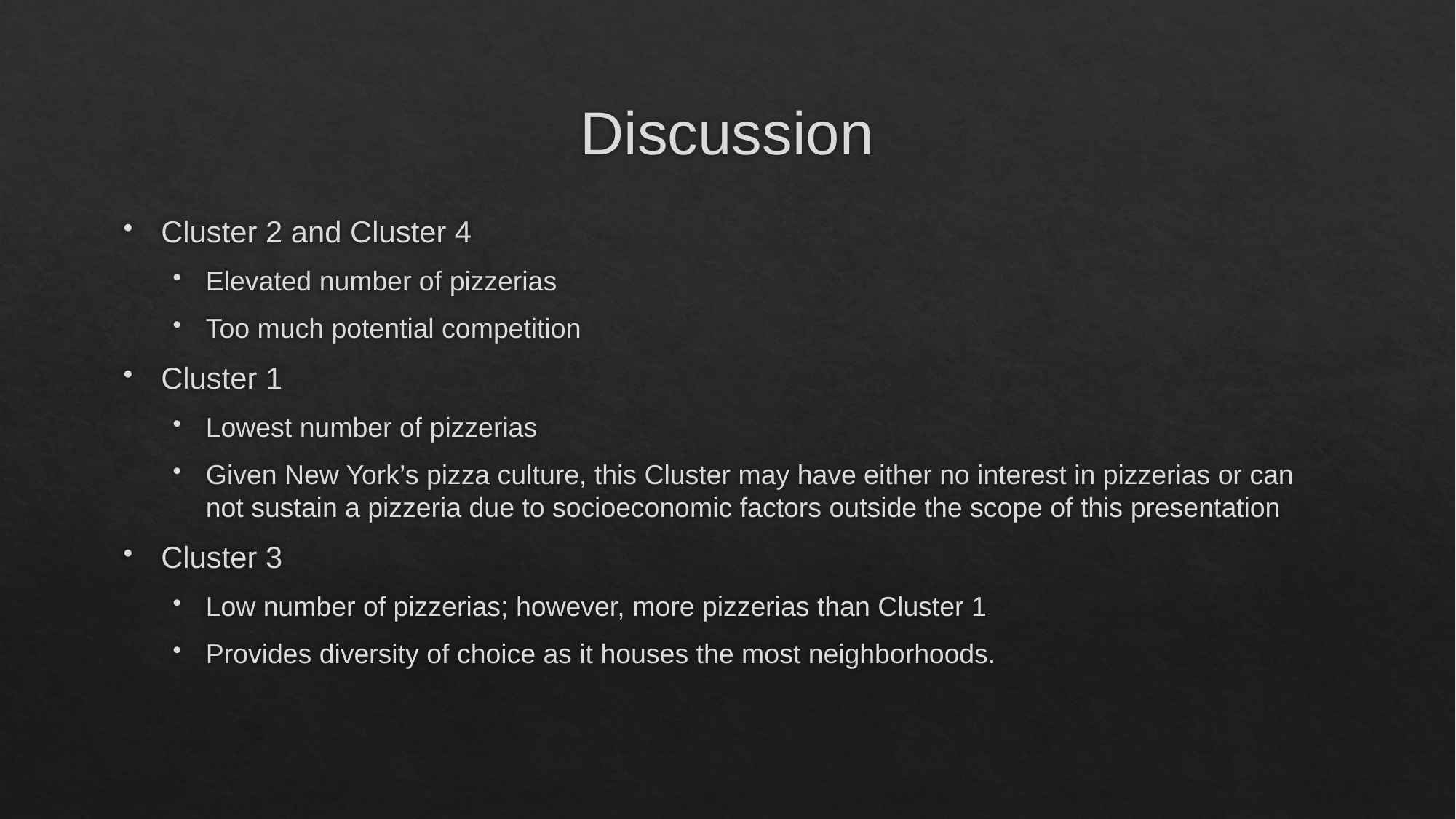

# Discussion
Cluster 2 and Cluster 4
Elevated number of pizzerias
Too much potential competition
Cluster 1
Lowest number of pizzerias
Given New York’s pizza culture, this Cluster may have either no interest in pizzerias or can not sustain a pizzeria due to socioeconomic factors outside the scope of this presentation
Cluster 3
Low number of pizzerias; however, more pizzerias than Cluster 1
Provides diversity of choice as it houses the most neighborhoods.